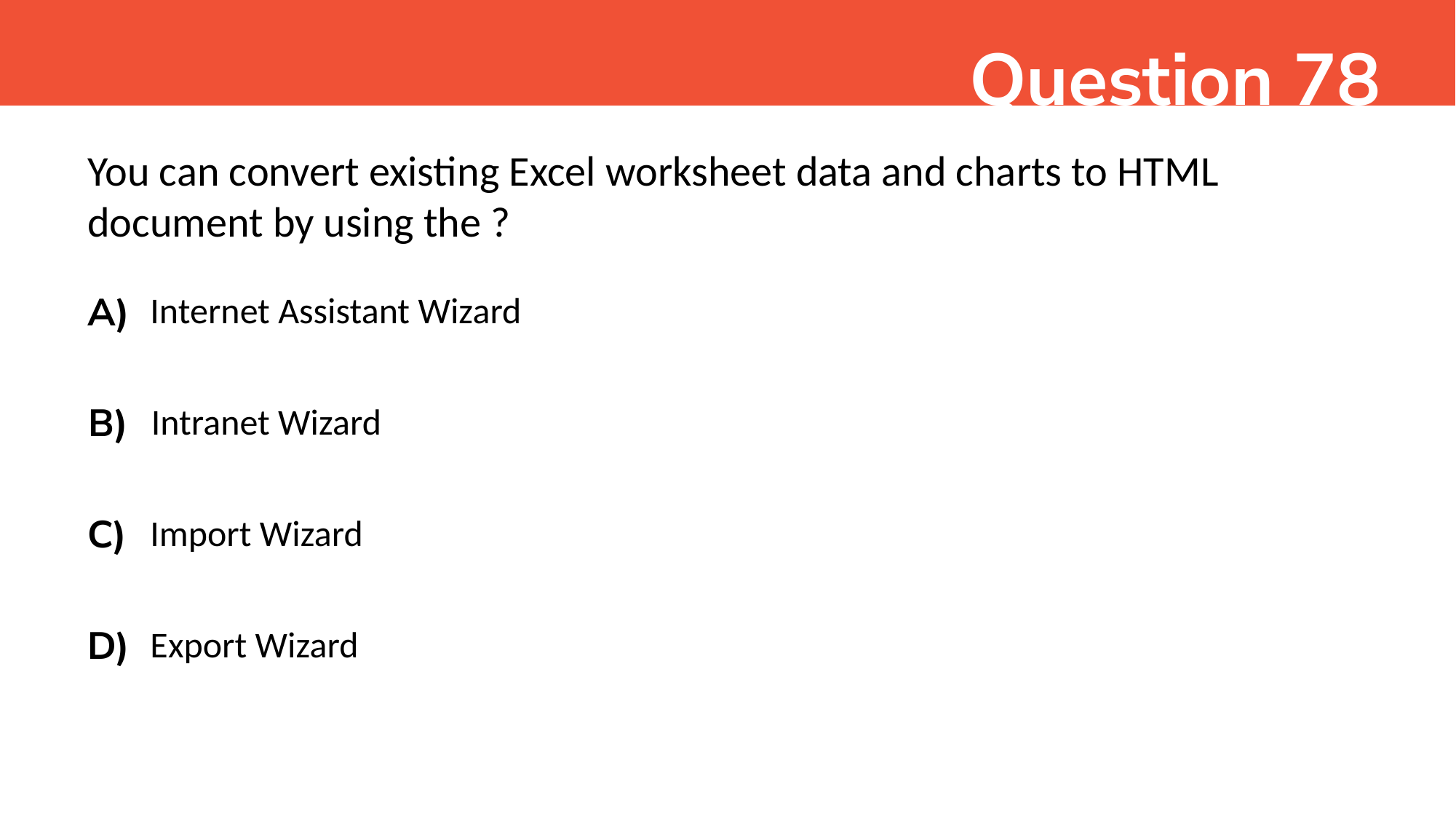

Question 78
You can convert existing Excel worksheet data and charts to HTML document by using the ?
A)
Internet Assistant Wizard
B)
Intranet Wizard
C)
Import Wizard
D)
Export Wizard